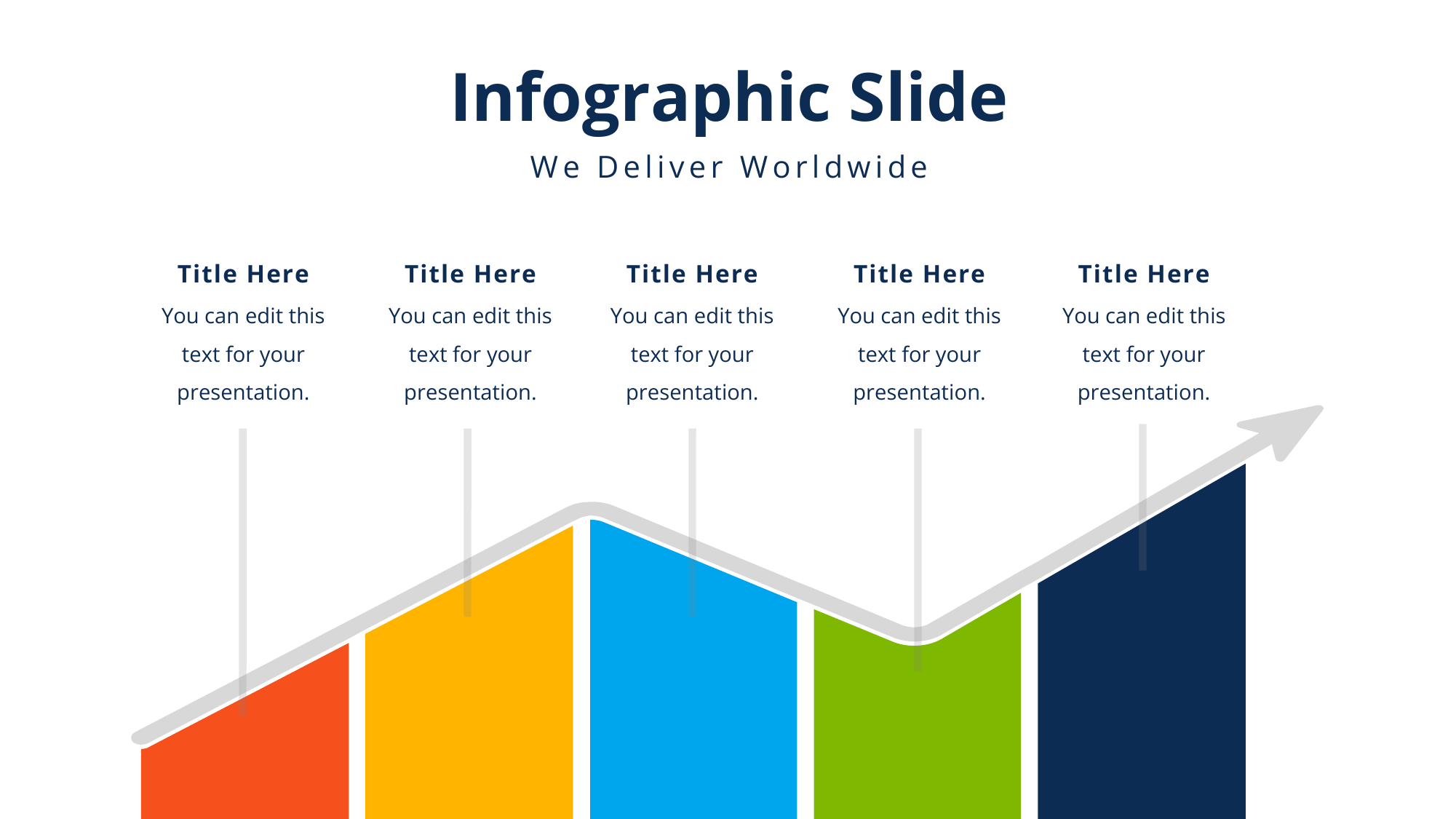

Infographic Slide
We Deliver Worldwide
Title Here
You can edit this text for your presentation.
Title Here
You can edit this text for your presentation.
Title Here
You can edit this text for your presentation.
Title Here
You can edit this text for your presentation.
Title Here
You can edit this text for your presentation.